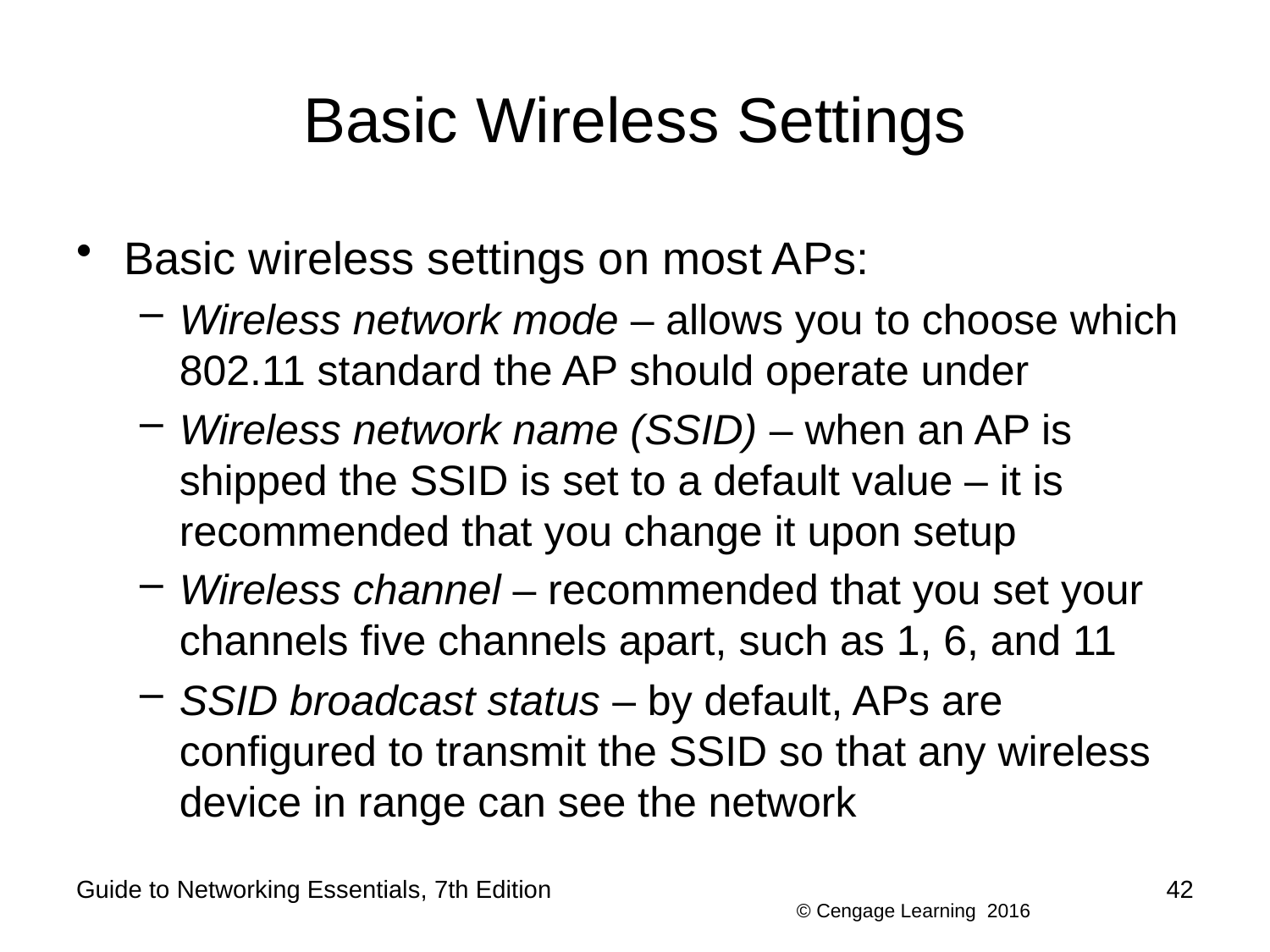

# Basic Wireless Settings
Basic wireless settings on most APs:
Wireless network mode – allows you to choose which 802.11 standard the AP should operate under
Wireless network name (SSID) – when an AP is shipped the SSID is set to a default value – it is recommended that you change it upon setup
Wireless channel – recommended that you set your channels five channels apart, such as 1, 6, and 11
SSID broadcast status – by default, APs are configured to transmit the SSID so that any wireless device in range can see the network

Guide to Networking Essentials, 7th Edition
42